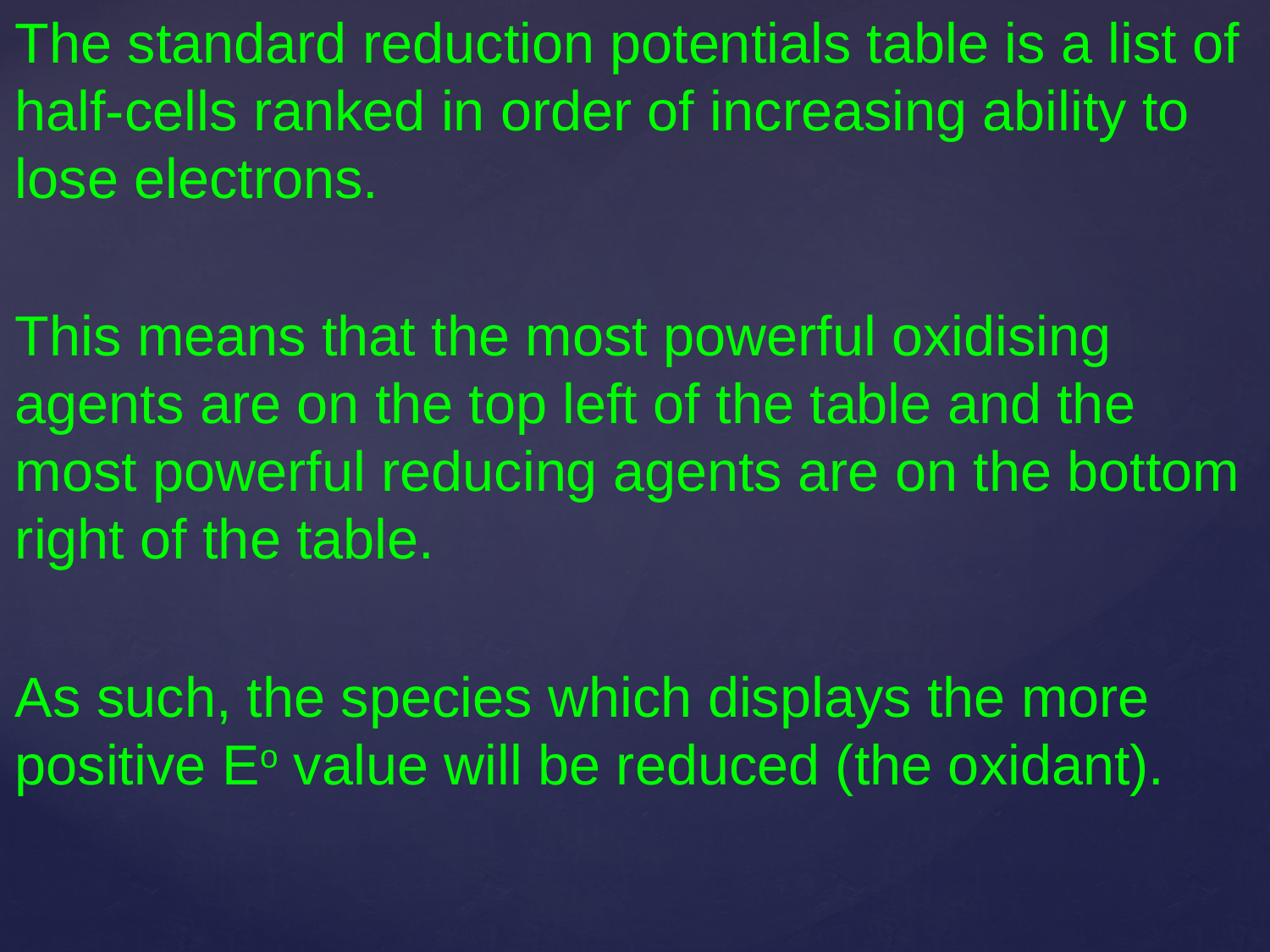

The standard reduction potentials table is a list of half-cells ranked in order of increasing ability to lose electrons.

This means that the most powerful oxidising agents are on the top left of the table and the most powerful reducing agents are on the bottom right of the table.

As such, the species which displays the more positive Eo value will be reduced (the oxidant).